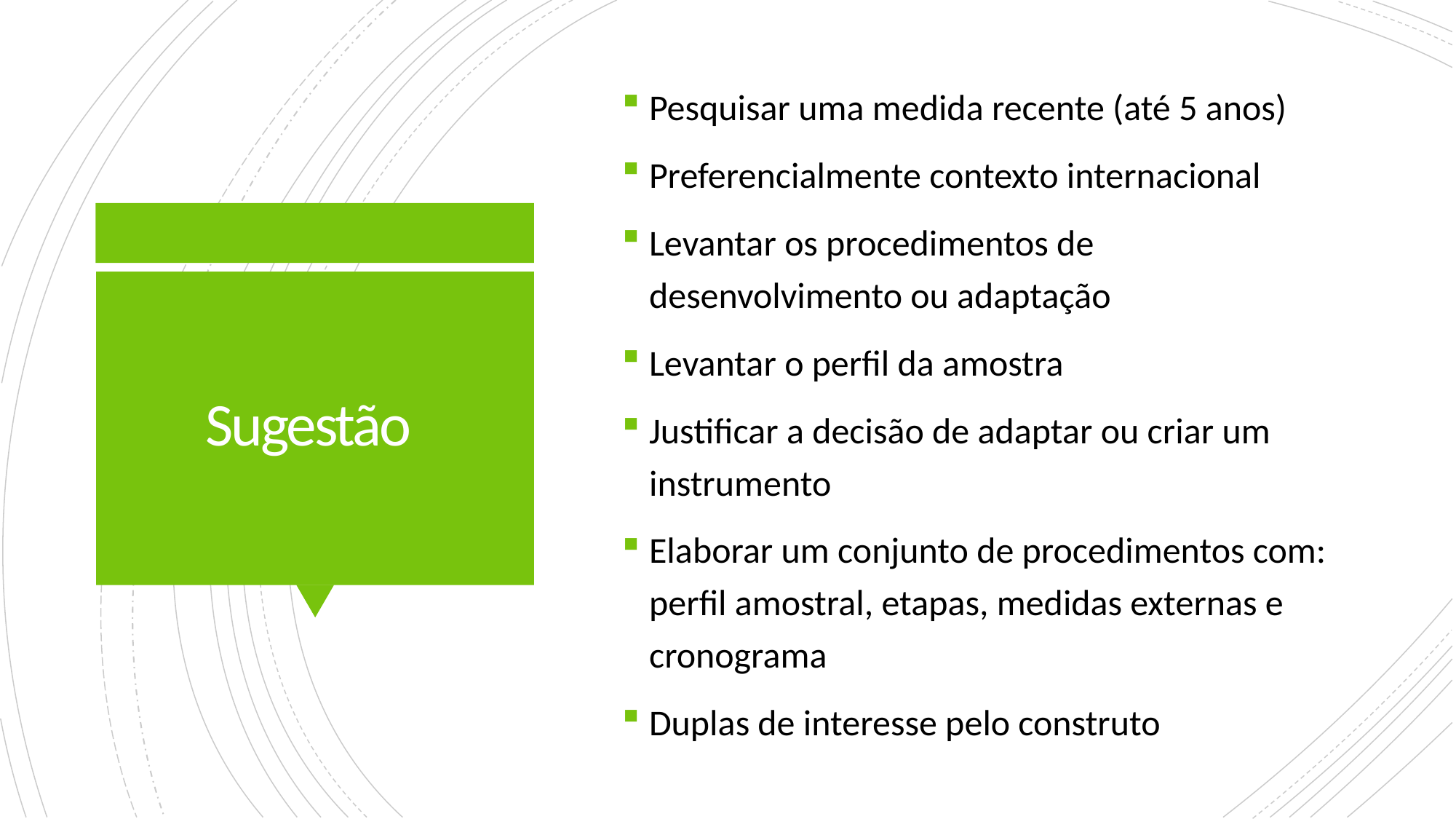

Pesquisar uma medida recente (até 5 anos)
Preferencialmente contexto internacional
Levantar os procedimentos de desenvolvimento ou adaptação
Levantar o perfil da amostra
Justificar a decisão de adaptar ou criar um instrumento
Elaborar um conjunto de procedimentos com: perfil amostral, etapas, medidas externas e cronograma
Duplas de interesse pelo construto
# Sugestão